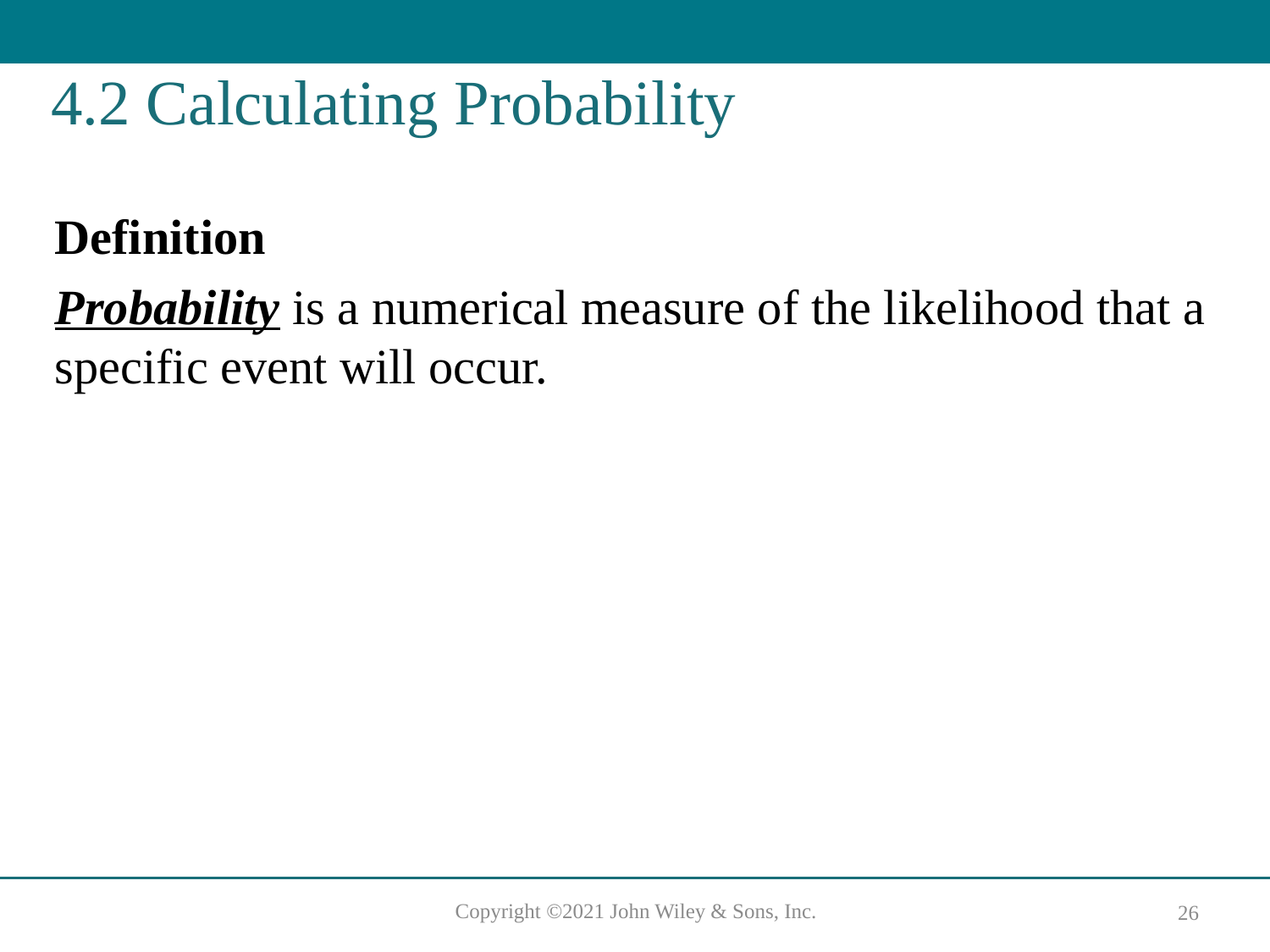

# 4.2 Calculating Probability
Definition
Probability is a numerical measure of the likelihood that a specific event will occur.